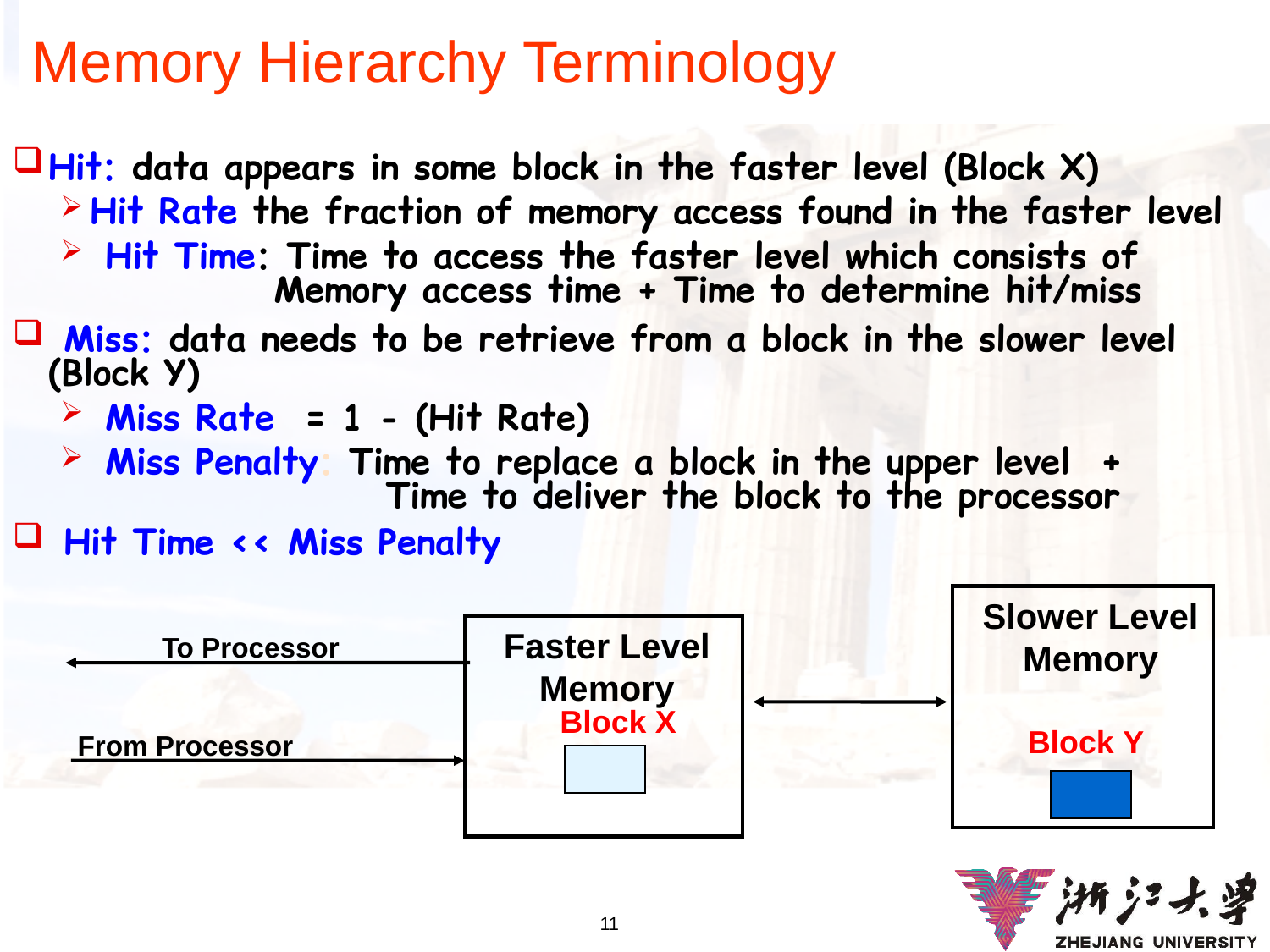

# Memory Hierarchy Terminology
Hit: data appears in some block in the faster level (Block X)
Hit Rate the fraction of memory access found in the faster level
 Hit Time: Time to access the faster level which consists of
		 Memory access time + Time to determine hit/miss
 Miss: data needs to be retrieve from a block in the slower level   (Block Y)
 Miss Rate  = 1 - (Hit Rate)
 Miss Penalty: Time to replace a block in the upper level  +
			Time to deliver the block to the processor
 Hit Time << Miss Penalty

Slower Level
Memory

Faster Level
Memory
To Processor

Block X

Block Y
From Processor